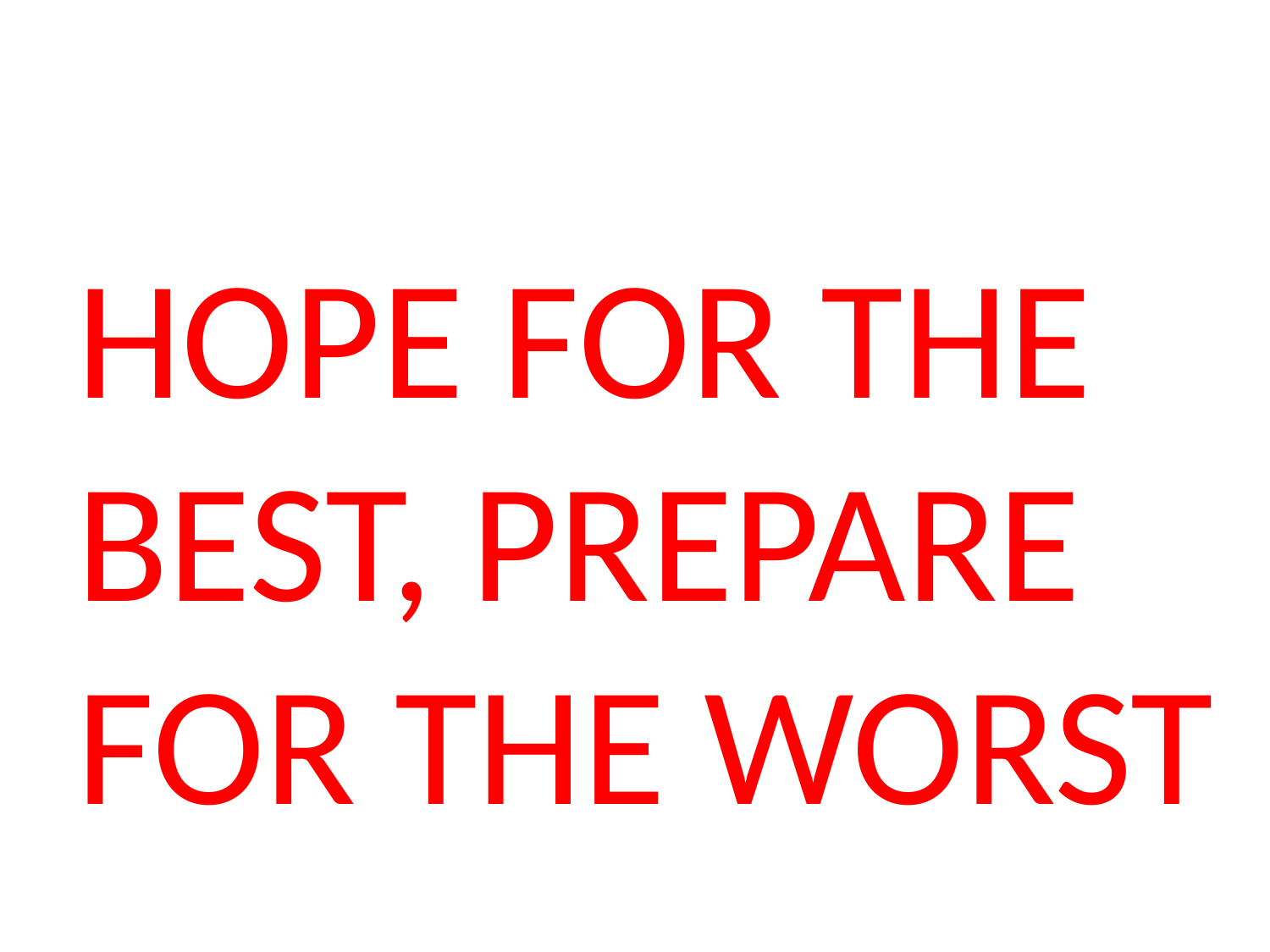

#
HOPE FOR THE BEST, PREPARE FOR THE WORST